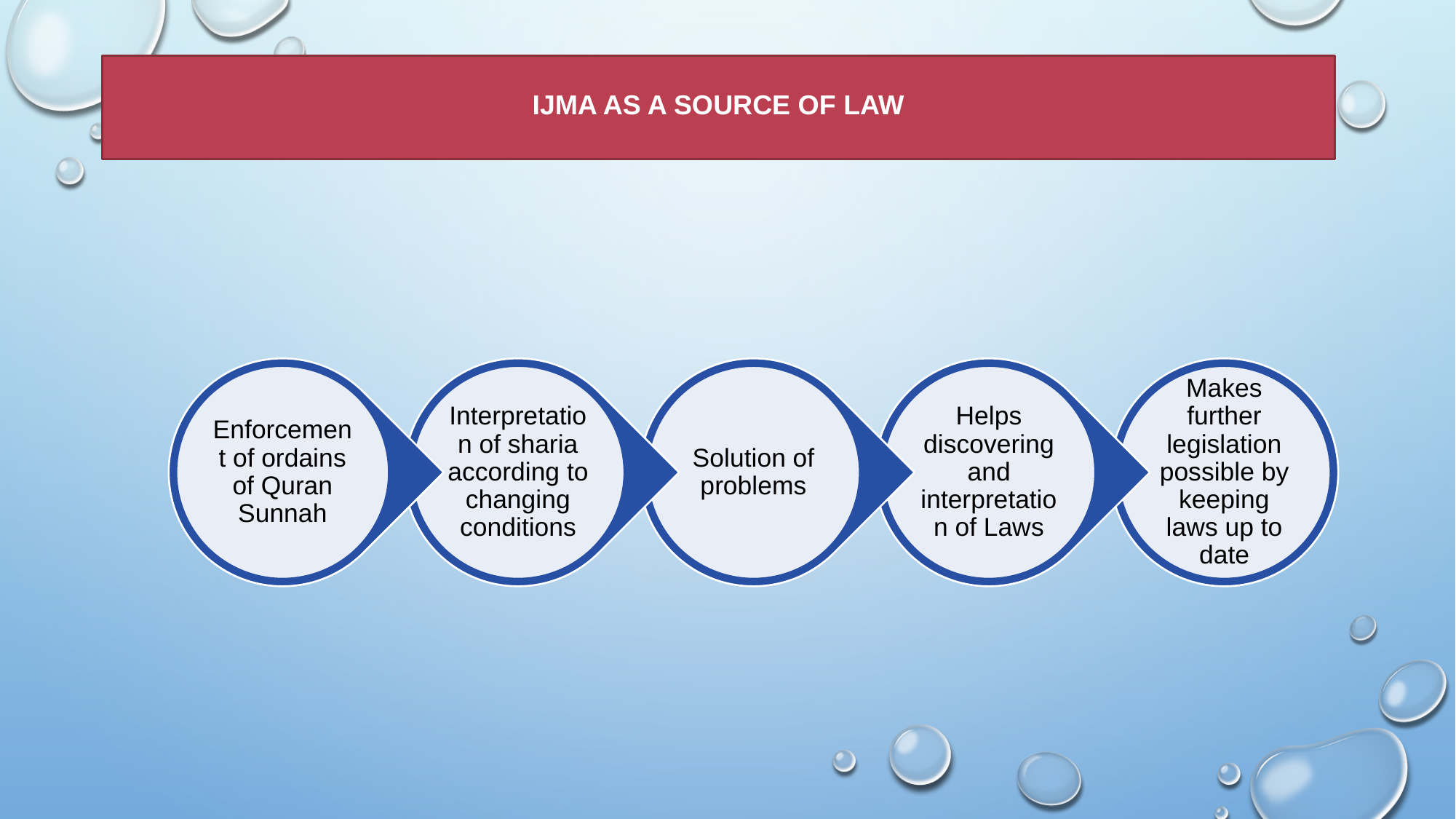

# Ijma as a source of Law
Makes further legislation possible by keeping laws up to date
Helps discovering and interpretation of Laws
Solution of problems
Interpretation of sharia according to changing conditions
Enforcement of ordains of Quran Sunnah